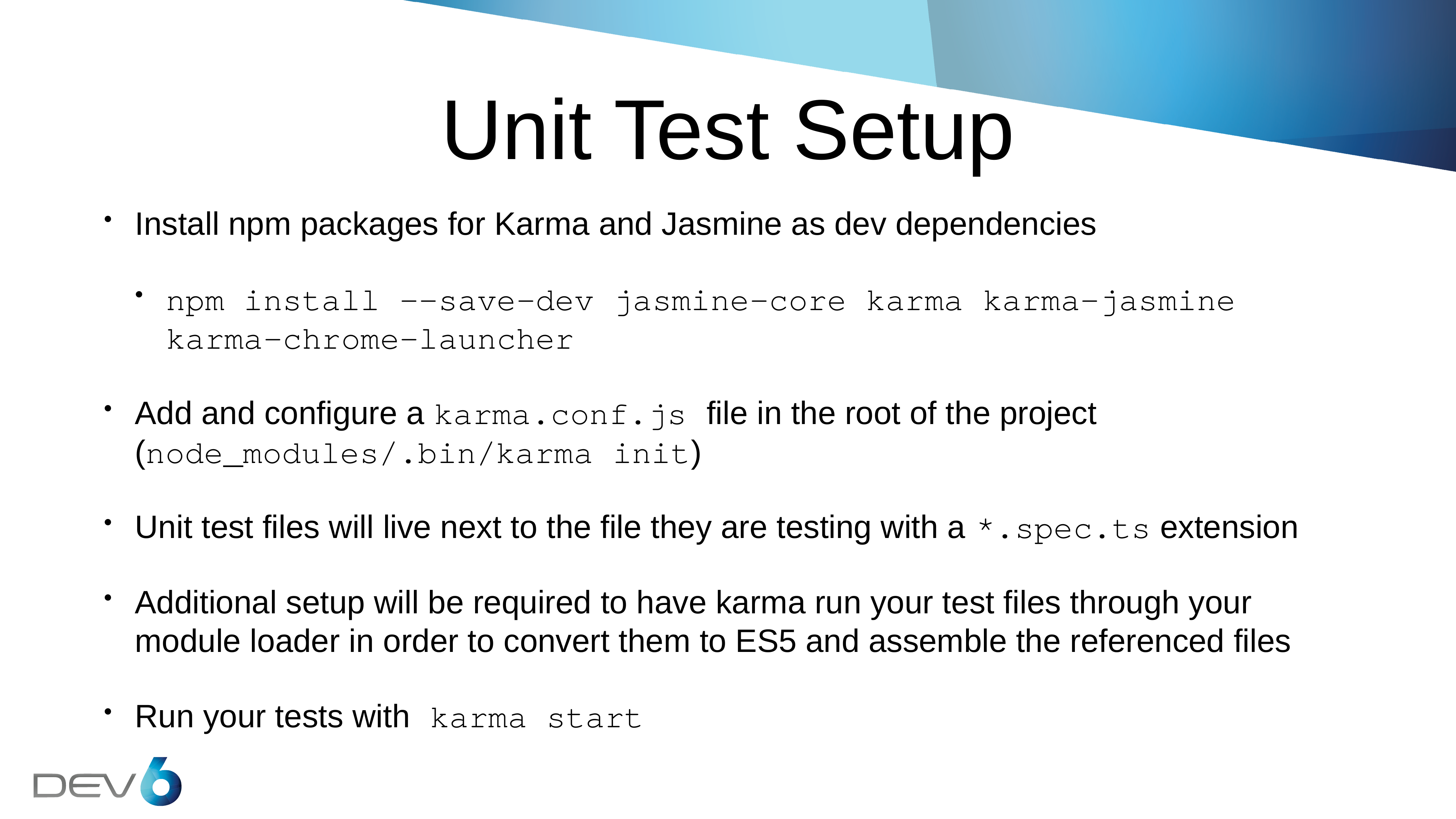

Unit Test Setup
Install npm packages for Karma and Jasmine as dev dependencies
npm install --save-dev jasmine-core karma karma-jasmine karma-chrome-launcher
Add and configure a karma.conf.js file in the root of the project (node_modules/.bin/karma init)
Unit test files will live next to the file they are testing with a *.spec.ts extension
Additional setup will be required to have karma run your test files through your module loader in order to convert them to ES5 and assemble the referenced files
Run your tests with karma start